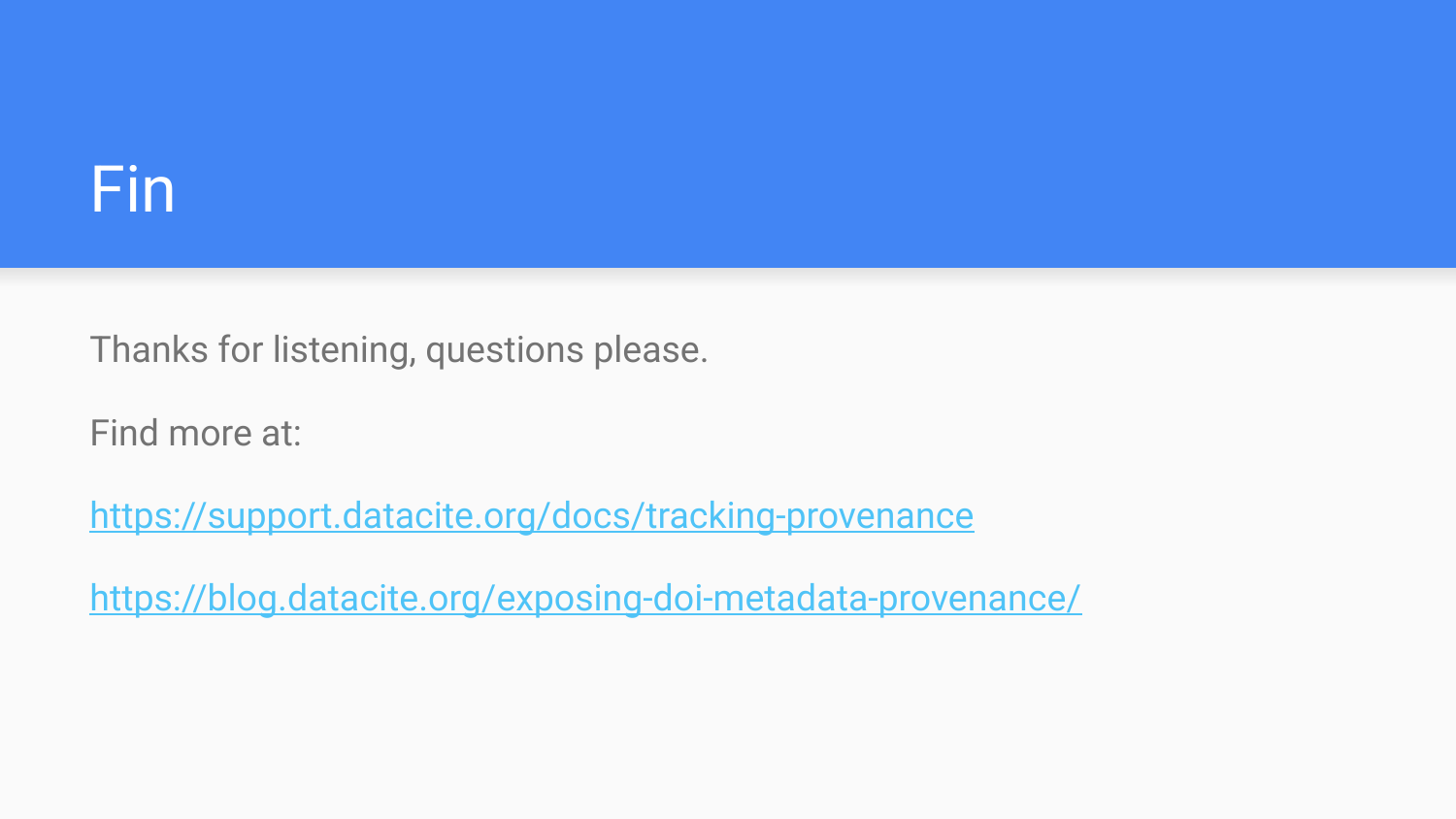

# Fin
Thanks for listening, questions please.
Find more at:
https://support.datacite.org/docs/tracking-provenance
https://blog.datacite.org/exposing-doi-metadata-provenance/